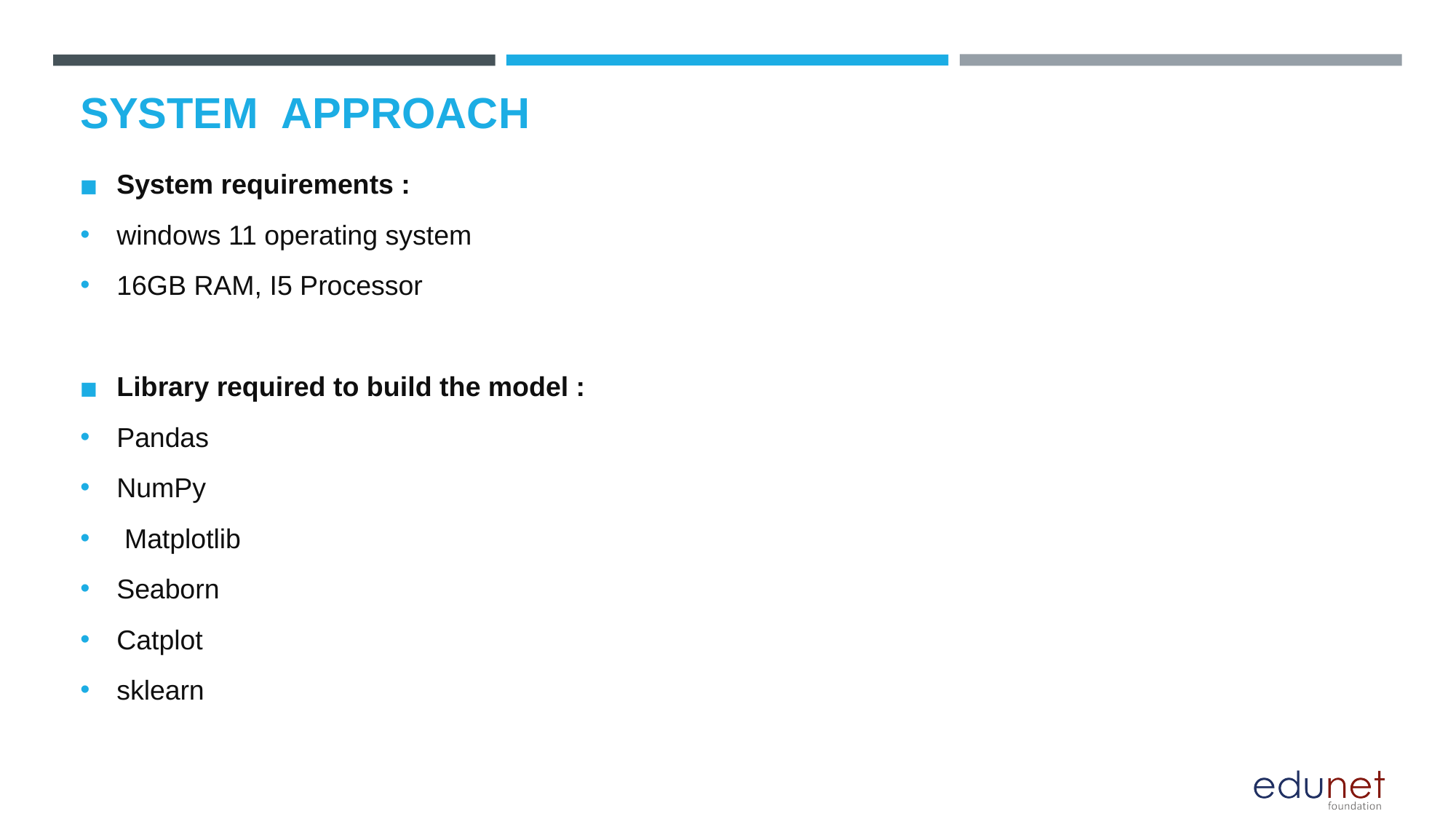

# SYSTEM  APPROACH
System requirements :
windows 11 operating system
16GB RAM, I5 Processor

Library required to build the model :
Pandas
NumPy
 Matplotlib
Seaborn
Catplot
sklearn